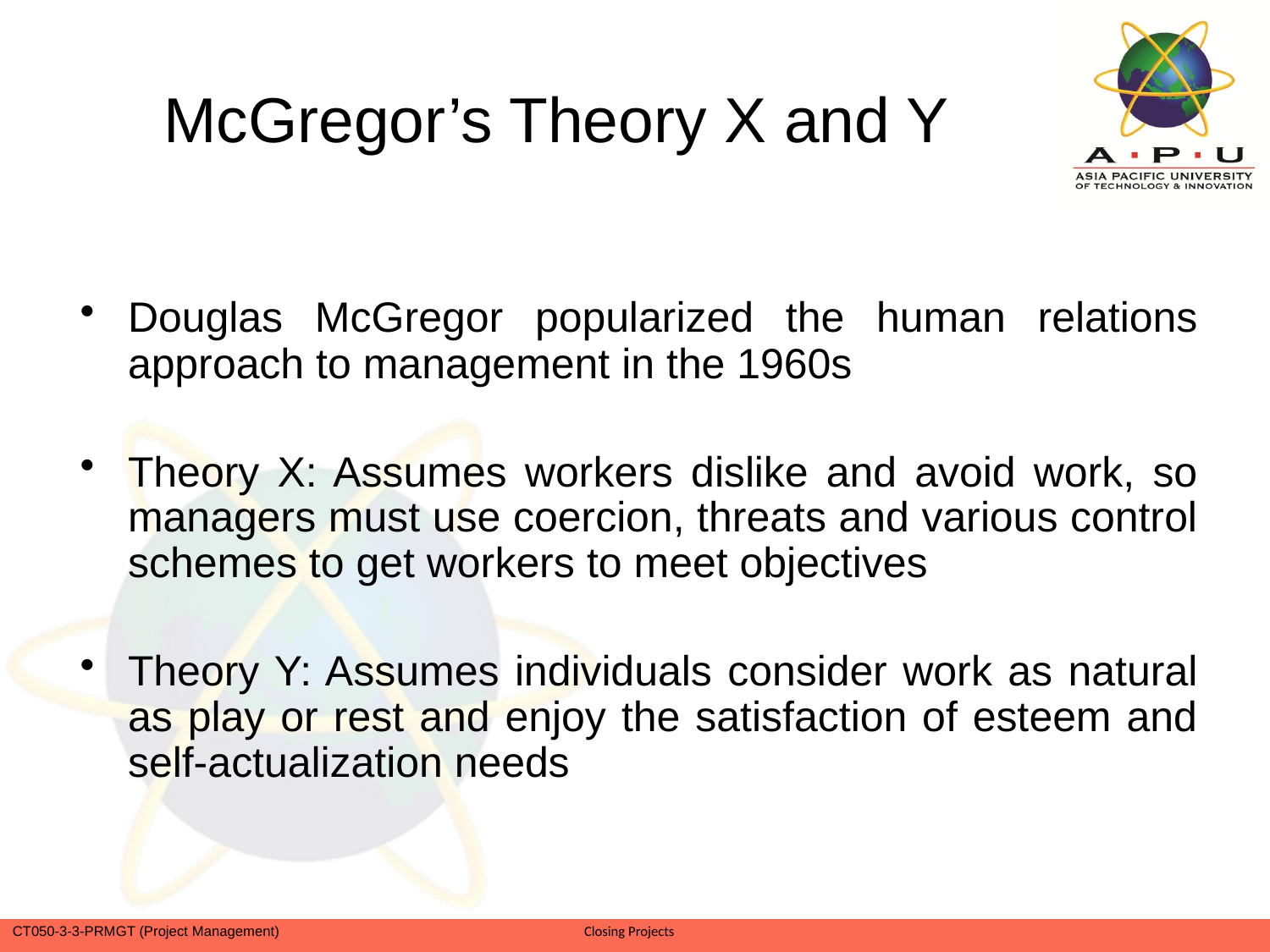

# McGregor’s Theory X and Y
Douglas McGregor popularized the human relations approach to management in the 1960s

Theory X: Assumes workers dislike and avoid work, so managers must use coercion, threats and various control schemes to get workers to meet objectives

Theory Y: Assumes individuals consider work as natural as play or rest and enjoy the satisfaction of esteem and self-actualization needs